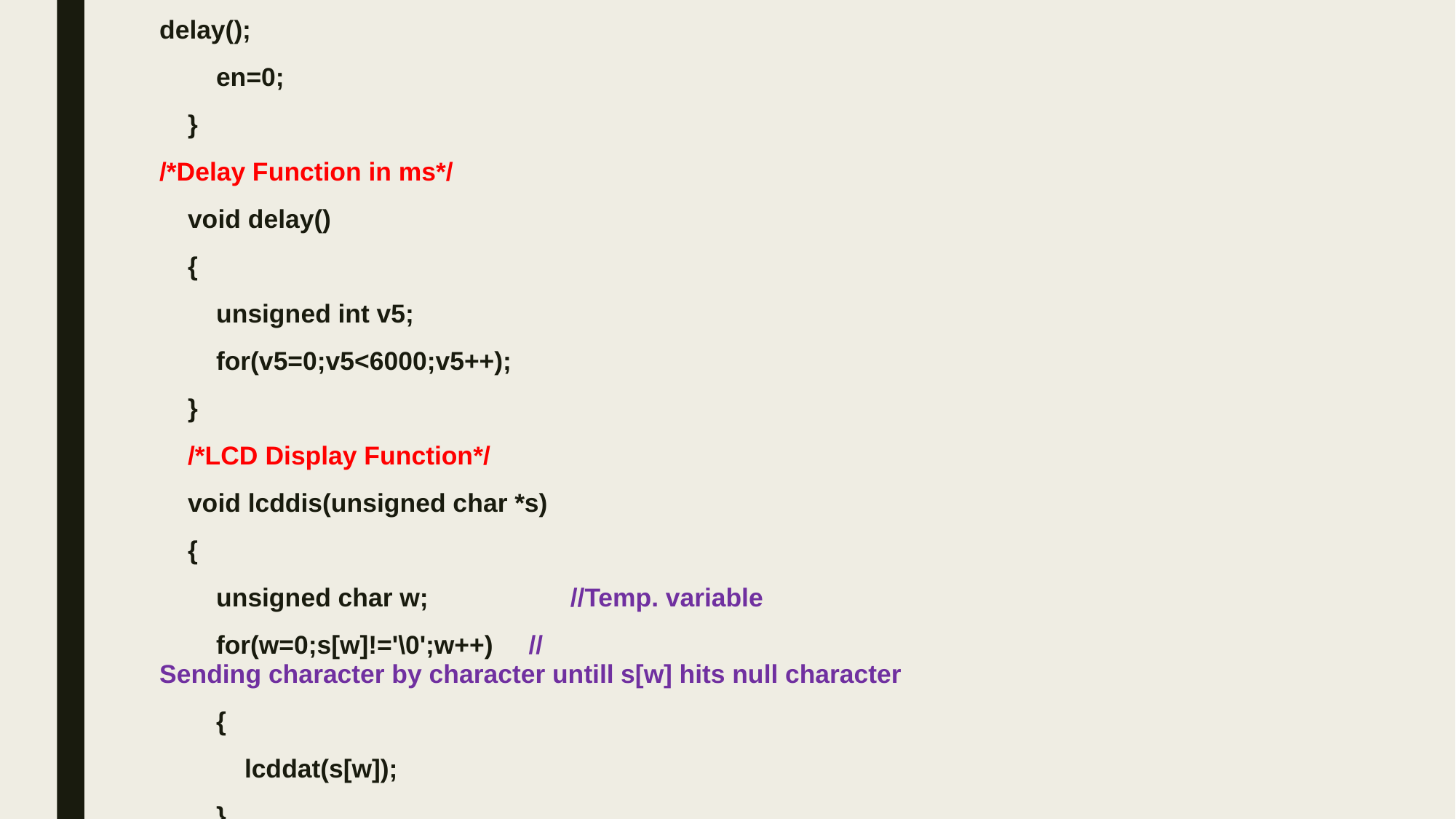

delay();
        en=0;
    }
/*Delay Function in ms*/
    void delay()
    {
        unsigned int v5;
        for(v5=0;v5<6000;v5++);
    }
    /*LCD Display Function*/
    void lcddis(unsigned char *s)
    {
        unsigned char w;                    //Temp. variable
        for(w=0;s[w]!='\0';w++)     //Sending character by character untill s[w] hits null character
        {
            lcddat(s[w]);
        }
    }